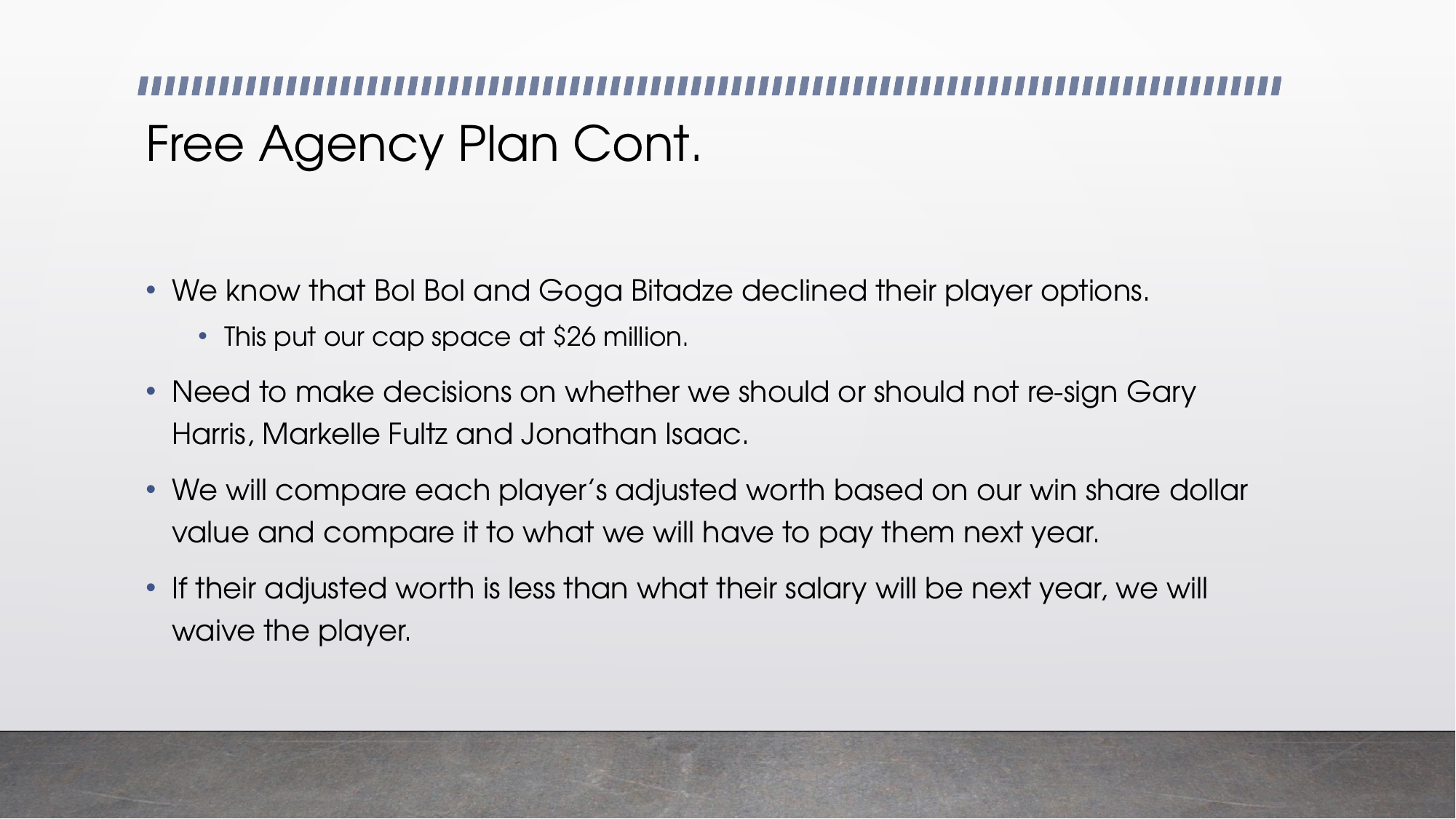

# Free Agency Plan Cont.
We know that Bol Bol and Goga Bitadze declined their player options.
This put our cap space at $26 million.
Need to make decisions on whether we should or should not re-sign Gary Harris, Markelle Fultz and Jonathan Isaac.
We will compare each player’s adjusted worth based on our win share dollar value and compare it to what we will have to pay them next year.
If their adjusted worth is less than what their salary will be next year, we will waive the player.